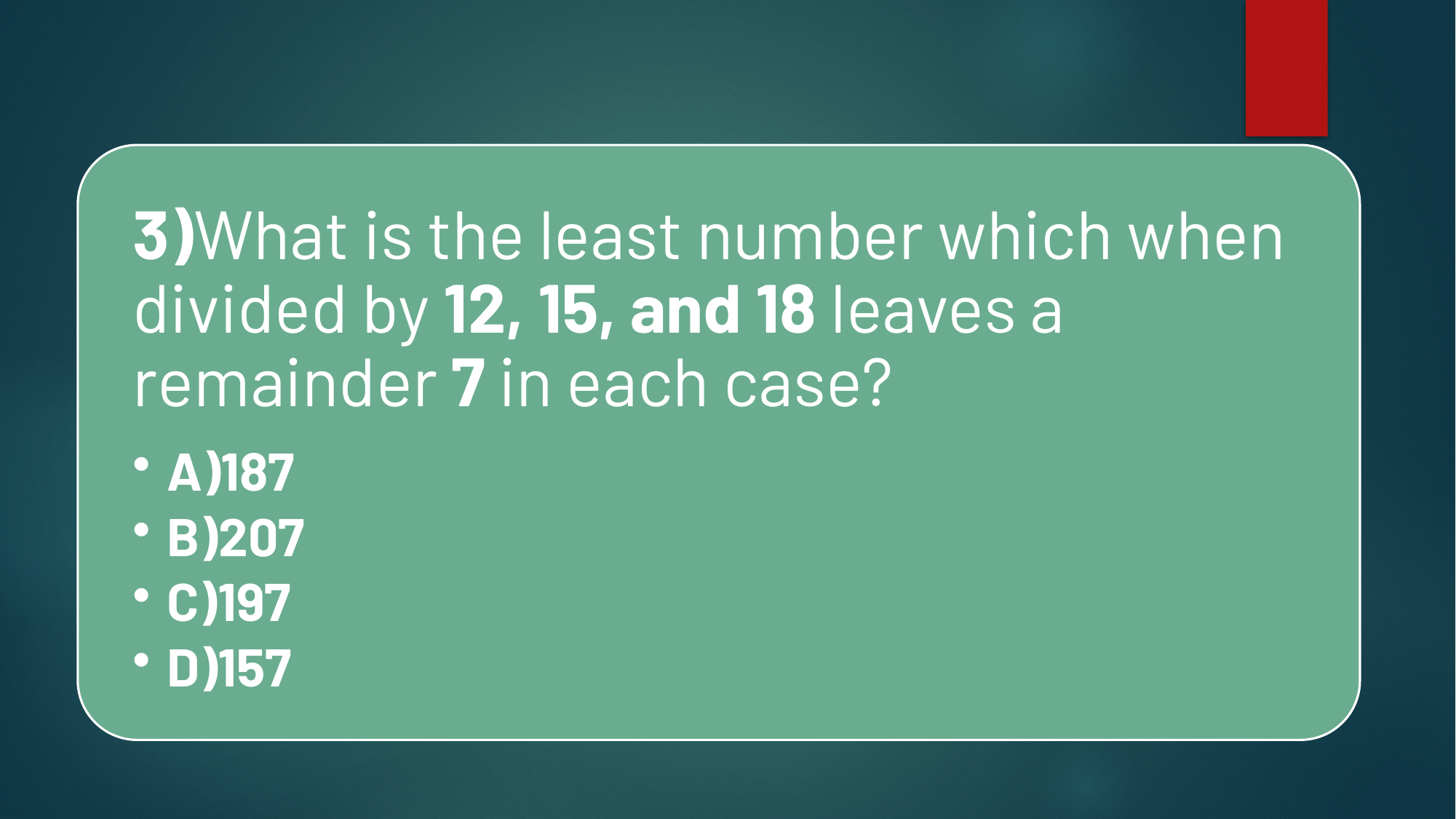

3)What is the least number which when divided by 12, 15, and 18 leaves a remainder 7 in each case?
A)187
B)207
C)197
D)157